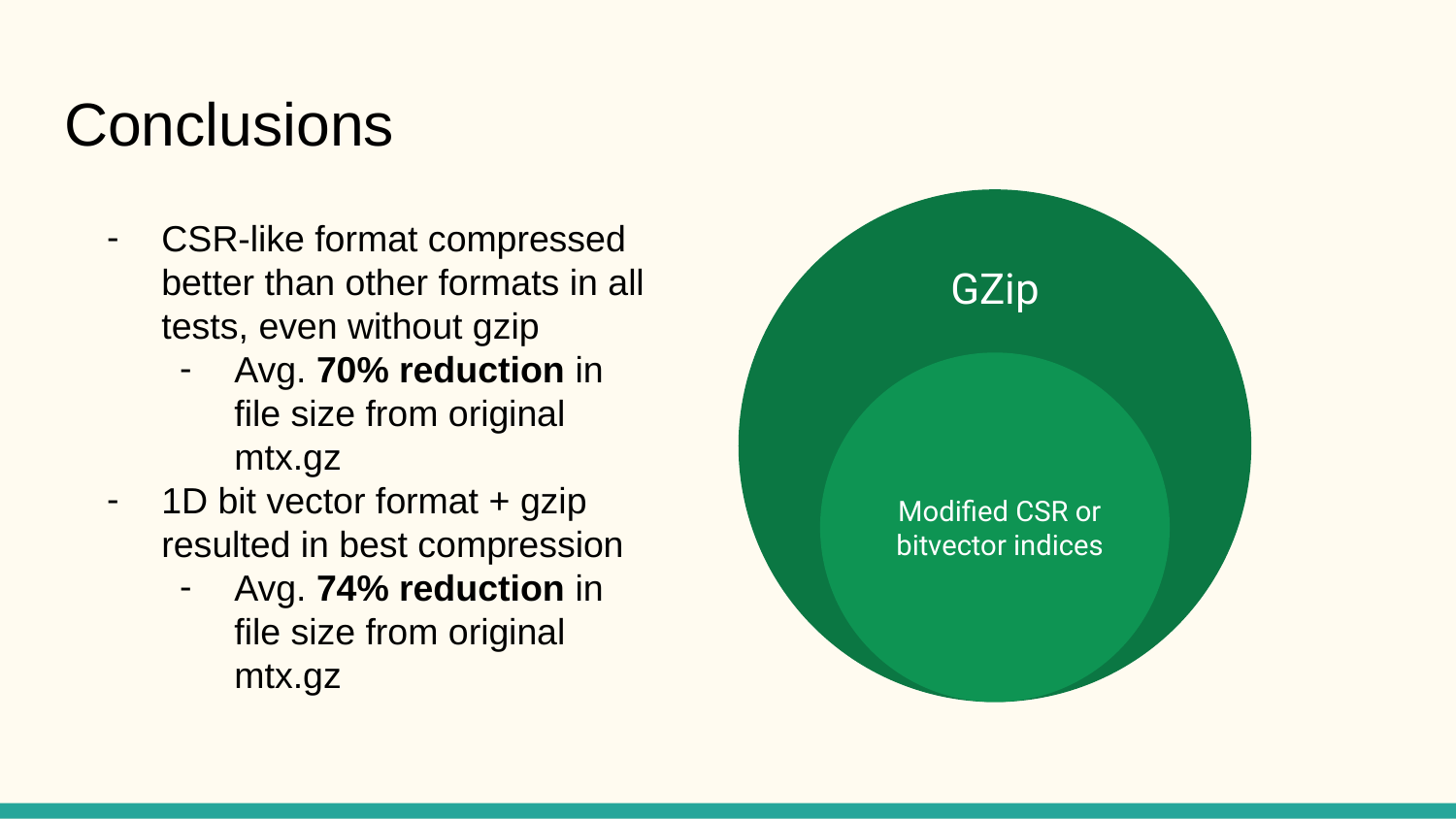

# Conclusions

GZip
CSR-like format compressed better than other formats in all tests, even without gzip
Avg. 70% reduction in file size from original mtx.gz
1D bit vector format + gzip resulted in best compression
Avg. 74% reduction in file size from original mtx.gz

Modified CSR or bitvector indices